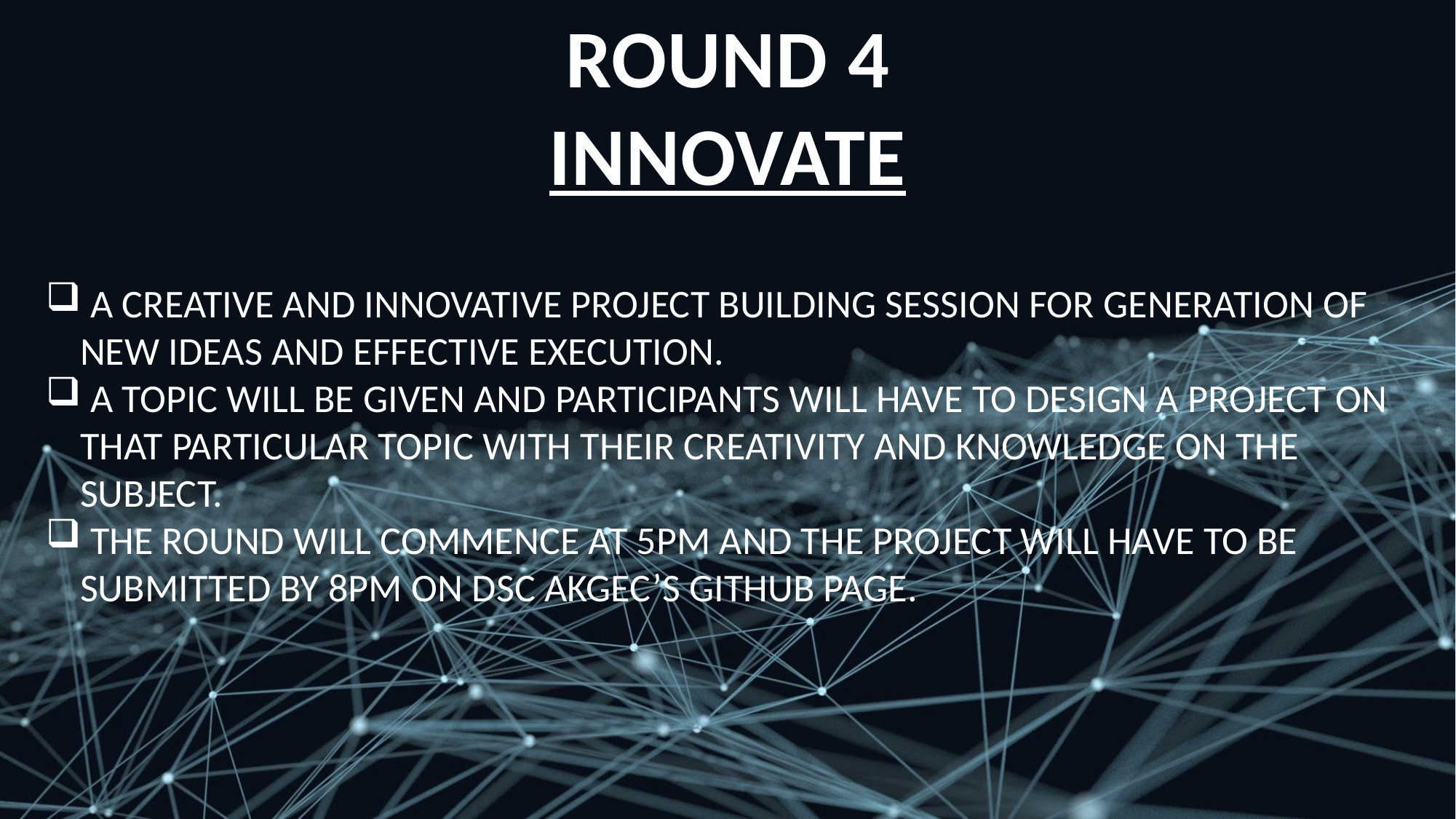

ROUND 4
INNOVATE
 A CREATIVE AND INNOVATIVE PROJECT BUILDING SESSION FOR GENERATION OF NEW IDEAS AND EFFECTIVE EXECUTION.
 A TOPIC WILL BE GIVEN AND PARTICIPANTS WILL HAVE TO DESIGN A PROJECT ON THAT PARTICULAR TOPIC WITH THEIR CREATIVITY AND KNOWLEDGE ON THE SUBJECT.
 THE ROUND WILL COMMENCE AT 5PM AND THE PROJECT WILL HAVE TO BE SUBMITTED BY 8PM ON DSC AKGEC’S GITHUB PAGE.

#